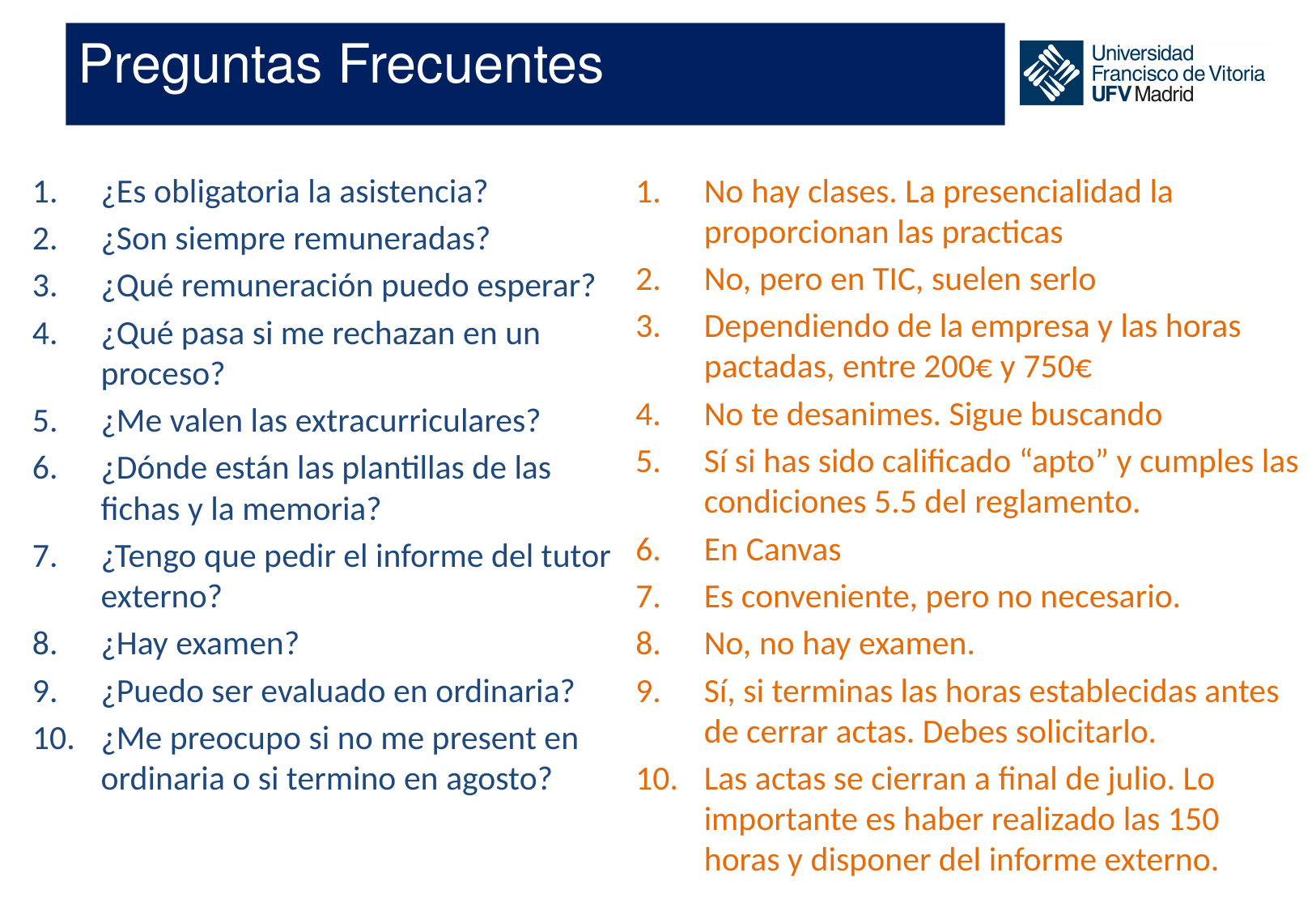

# Preguntas Frecuentes
¿Es obligatoria la asistencia?
¿Son siempre remuneradas?
¿Qué remuneración puedo esperar?
¿Qué pasa si me rechazan en un proceso?
¿Me valen las extracurriculares?
¿Dónde están las plantillas de las fichas y la memoria?
¿Tengo que pedir el informe del tutor externo?
¿Hay examen?
¿Puedo ser evaluado en ordinaria?
¿Me preocupo si no me present en ordinaria o si termino en agosto?
No hay clases. La presencialidad la proporcionan las practicas
No, pero en TIC, suelen serlo
Dependiendo de la empresa y las horas pactadas, entre 200€ y 750€
No te desanimes. Sigue buscando
Sí si has sido calificado “apto” y cumples las condiciones 5.5 del reglamento.
En Canvas
Es conveniente, pero no necesario.
No, no hay examen.
Sí, si terminas las horas establecidas antes de cerrar actas. Debes solicitarlo.
Las actas se cierran a final de julio. Lo importante es haber realizado las 150 horas y disponer del informe externo.